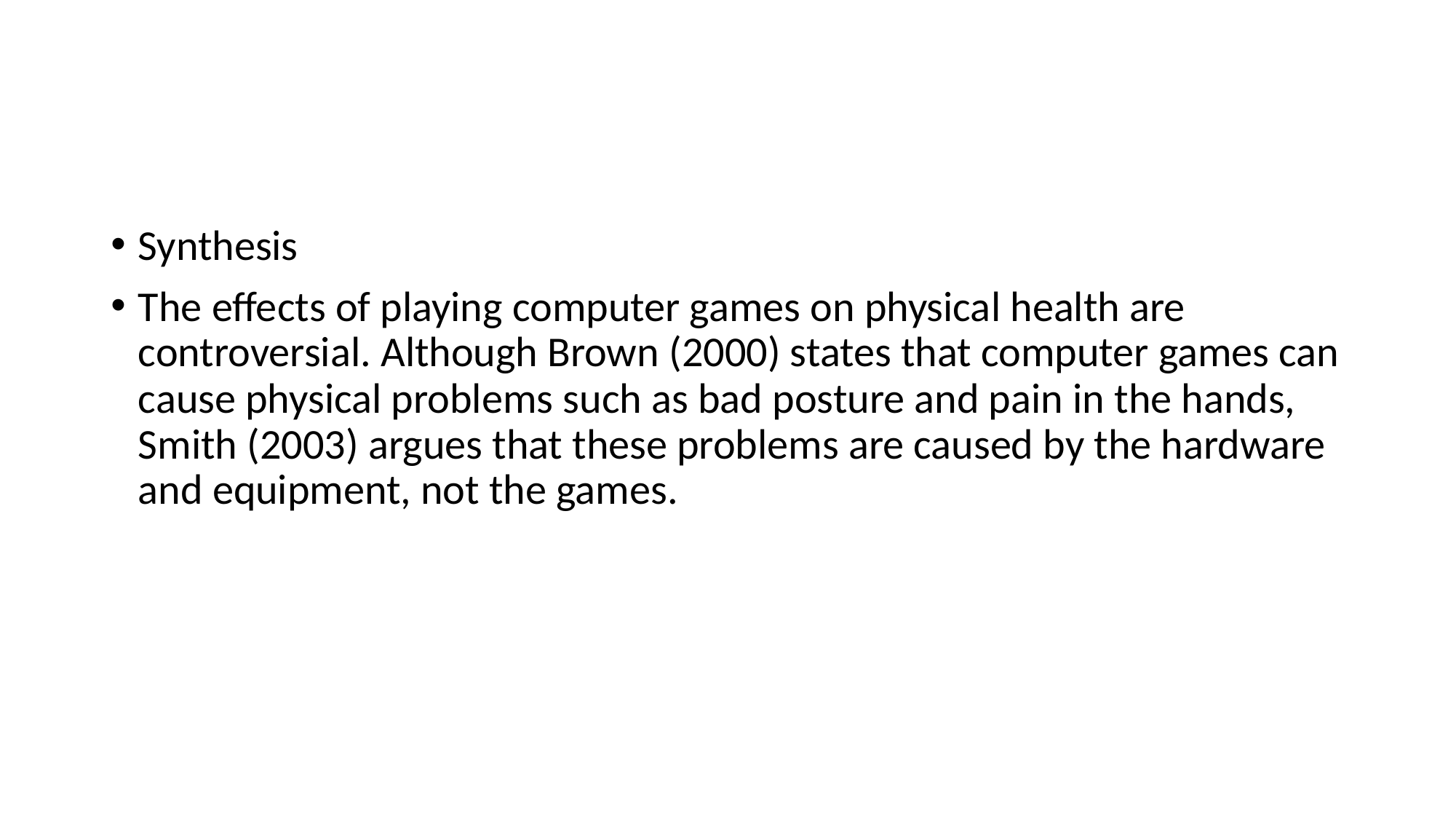

#
Synthesis
The effects of playing computer games on physical health are controversial. Although Brown (2000) states that computer games can cause physical problems such as bad posture and pain in the hands, Smith (2003) argues that these problems are caused by the hardware and equipment, not the games.